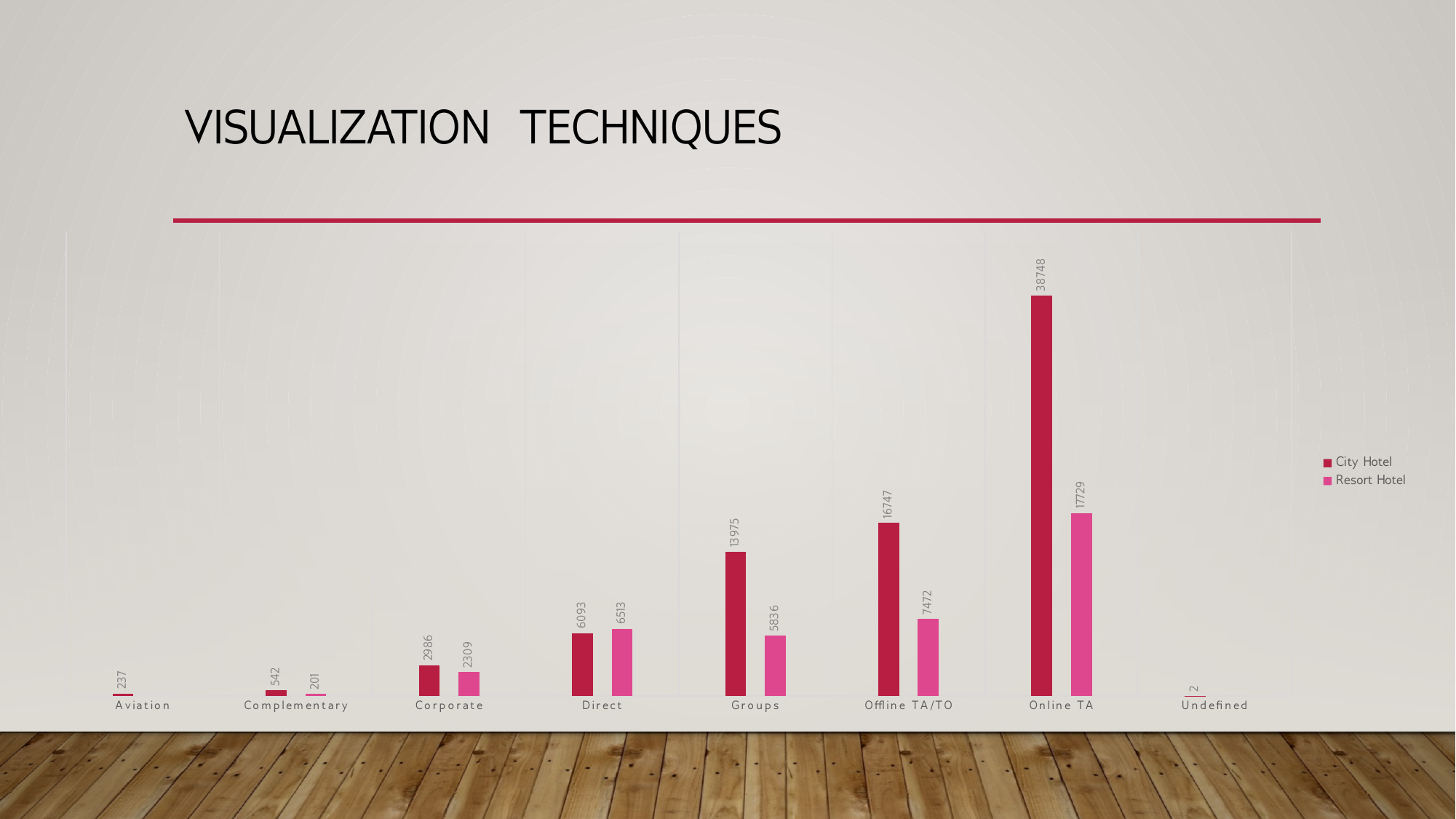

# Visualization  techniques

### Chart

| Category | City Hotel | Resort Hotel |
|---|---|---|
| Aviation | 237.0 | None |
| Complementary | 542.0 | 201.0 |
| Corporate | 2986.0 | 2309.0 |
| Direct | 6093.0 | 6513.0 |
| Groups | 13975.0 | 5836.0 |
| Offline TA/TO | 16747.0 | 7472.0 |
| Online TA | 38748.0 | 17729.0 |
| Undefined | 2.0 | None |